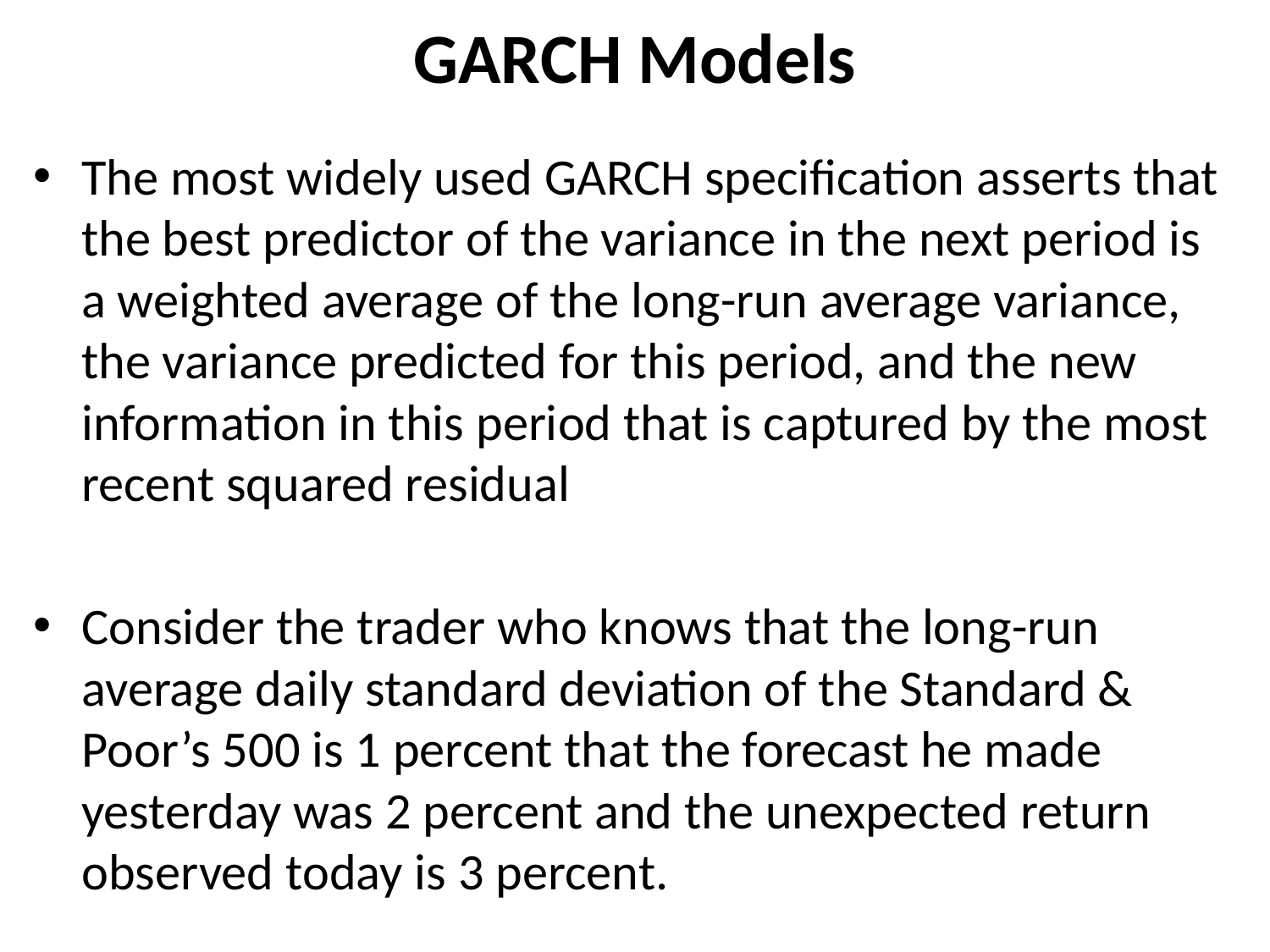

# GARCH Models
The most widely used GARCH specification asserts that the best predictor of the variance in the next period is a weighted average of the long-run average variance, the variance predicted for this period, and the new information in this period that is captured by the most recent squared residual

Consider the trader who knows that the long-run average daily standard deviation of the Standard & Poor’s 500 is 1 percent that the forecast he made yesterday was 2 percent and the unexpected return observed today is 3 percent.